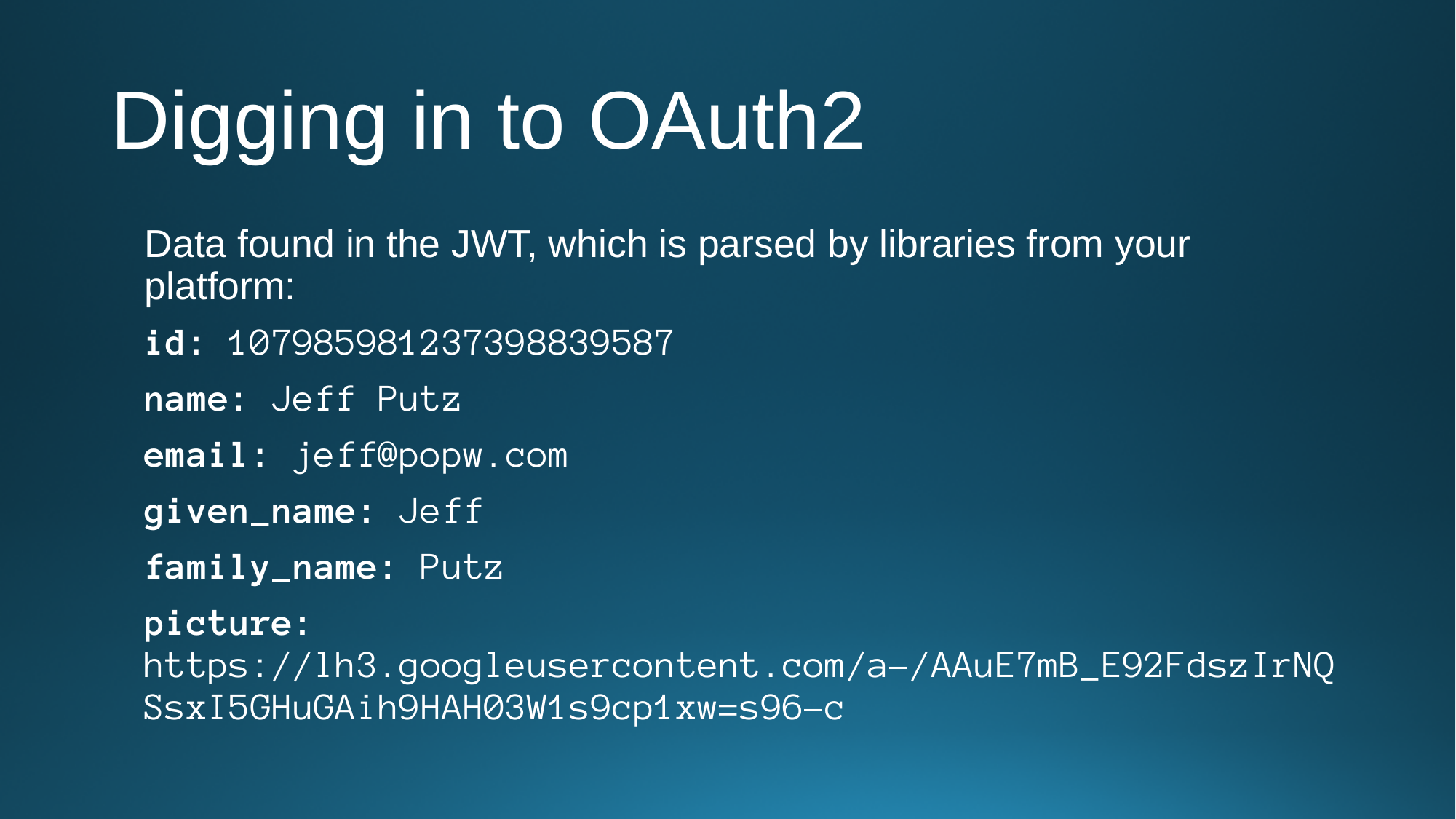

# Digging in to OAuth2
Data found in the JWT, which is parsed by libraries from your platform:
id: 107985981237398839587
name: Jeff Putz
email: jeff@popw.com
given_name: Jeff
family_name: Putz
picture: https://lh3.googleusercontent.com/a-/AAuE7mB_E92FdszIrNQSsxI5GHuGAih9HAH03W1s9cp1xw=s96-c